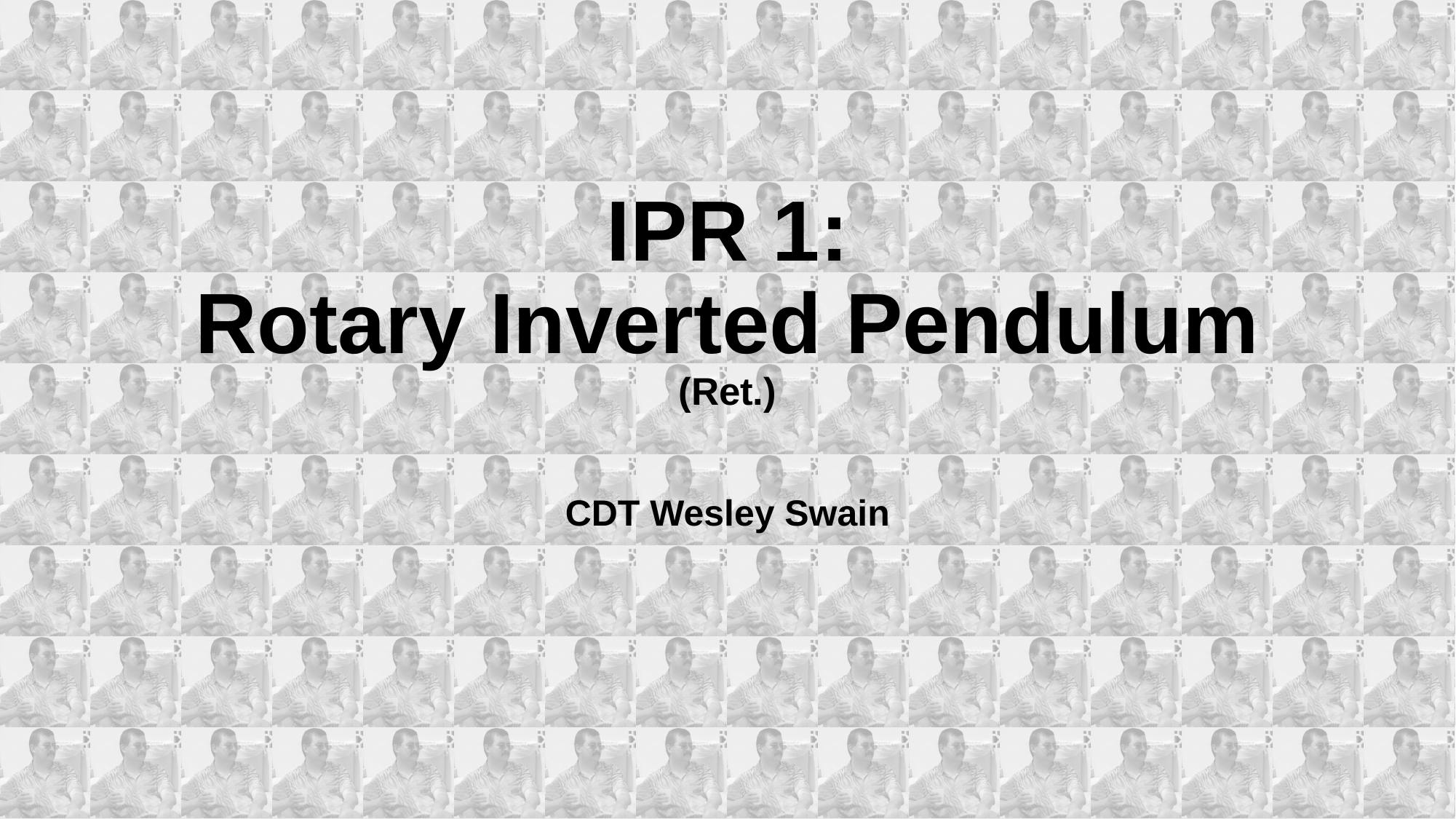

# IPR 1: Rotary Inverted Pendulum (Ret.)

CDT Wesley Swain